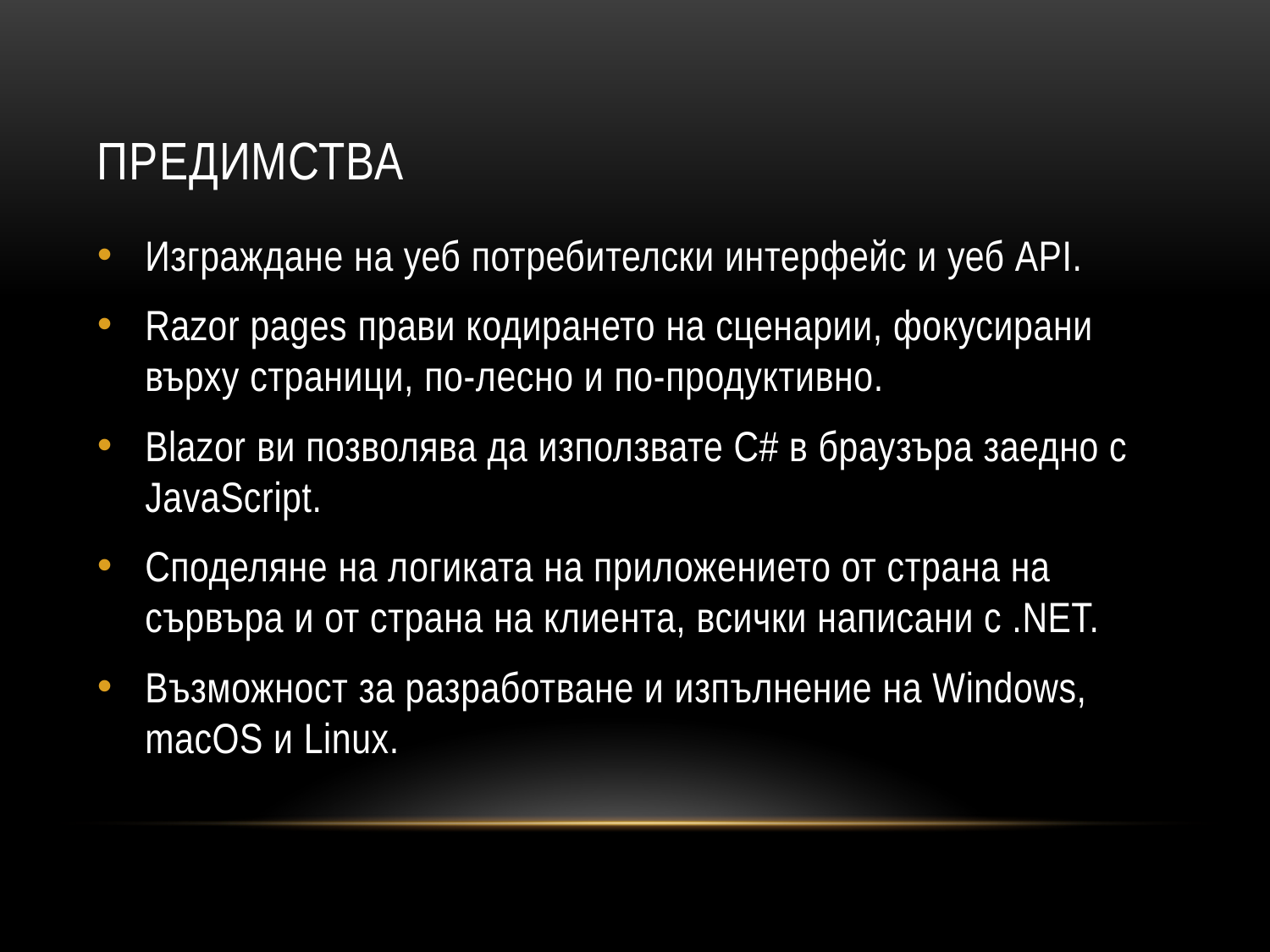

# Предимства
Изграждане на уеб потребителски интерфейс и уеб API.
Razor pages прави кодирането на сценарии, фокусирани върху страници, по-лесно и по-продуктивно.
Blazor ви позволява да използвате C# в браузъра заедно с JavaScript.
Споделяне на логиката на приложението от страна на сървъра и от страна на клиента, всички написани с .NET.
Възможност за разработване и изпълнение на Windows, macOS и Linux.